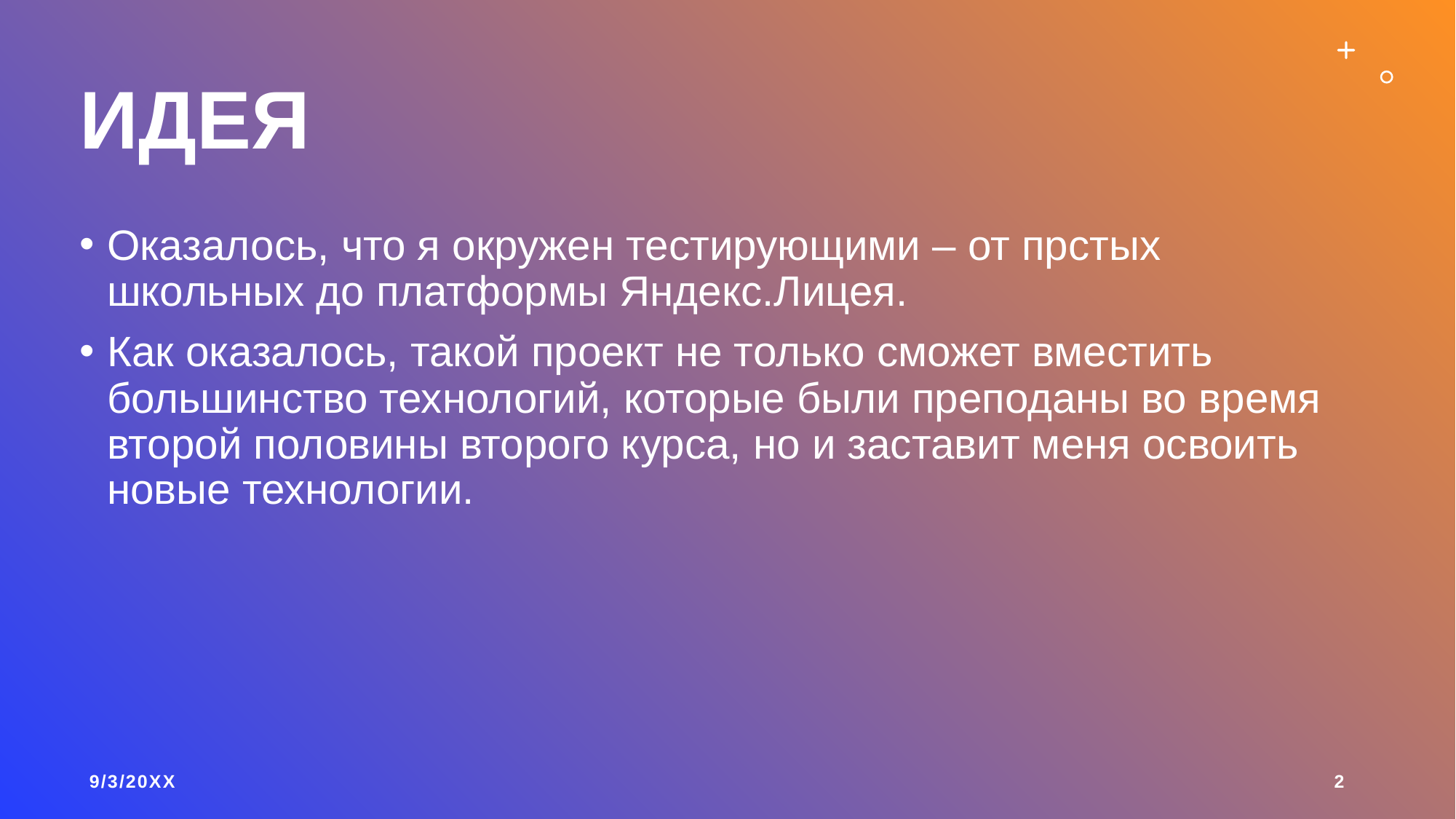

# идея
Оказалось, что я окружен тестирующими – от прстых школьных до платформы Яндекс.Лицея.
Как оказалось, такой проект не только сможет вместить большинство технологий, которые были преподаны во время второй половины второго курса, но и заставит меня освоить новые технологии.
9/3/20XX
2